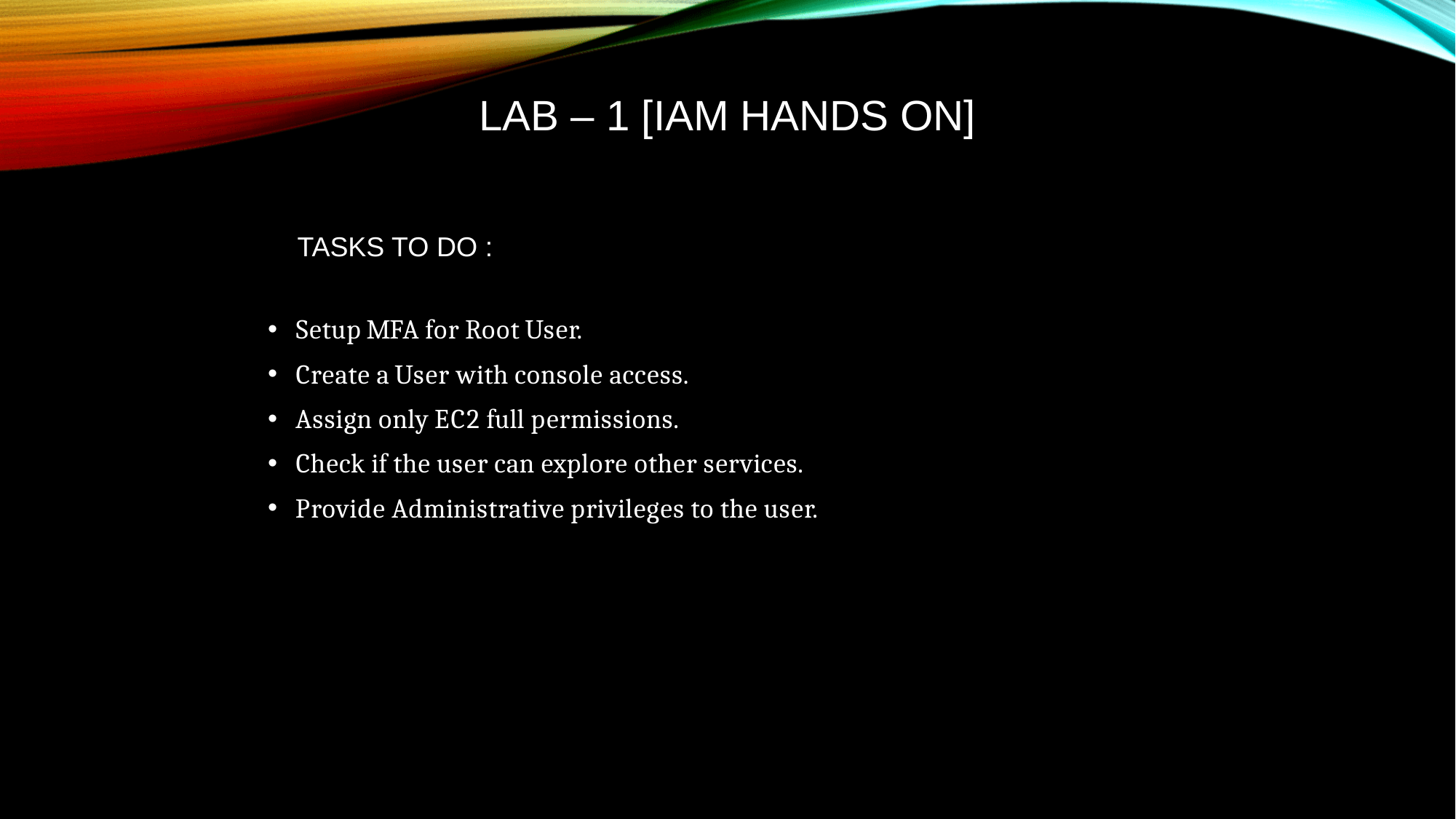

# LAB – 1 [IAM HANDS ON]
TASKS TO DO :

Setup MFA for Root User.
Create a User with console access.
Assign only EC2 full permissions.
Check if the user can explore other services.
Provide Administrative privileges to the user.